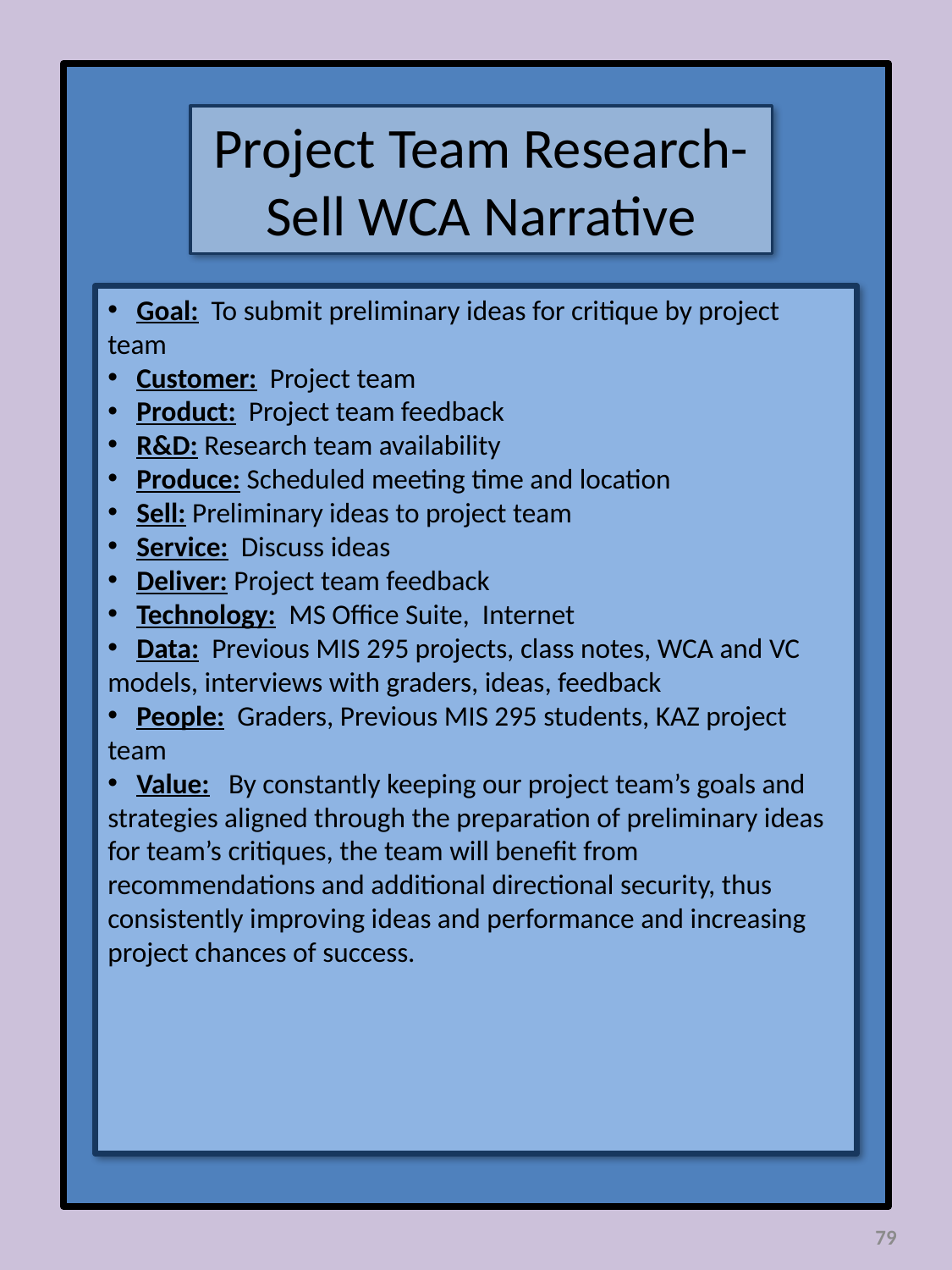

Project Team Research-Sell WCA Narrative
   Goal:  To submit preliminary ideas for critique by project team
   Customer:  Project team
   Product:  Project team feedback
   R&D: Research team availability
   Produce: Scheduled meeting time and location
   Sell: Preliminary ideas to project team
   Service:  Discuss ideas
   Deliver: Project team feedback
   Technology:  MS Office Suite,  Internet
   Data:  Previous MIS 295 projects, class notes, WCA and VC models, interviews with graders, ideas, feedback
   People:  Graders, Previous MIS 295 students, KAZ project team
   Value:   By constantly keeping our project team’s goals and strategies aligned through the preparation of preliminary ideas for team’s critiques, the team will benefit from recommendations and additional directional security, thus consistently improving ideas and performance and increasing project chances of success.

79